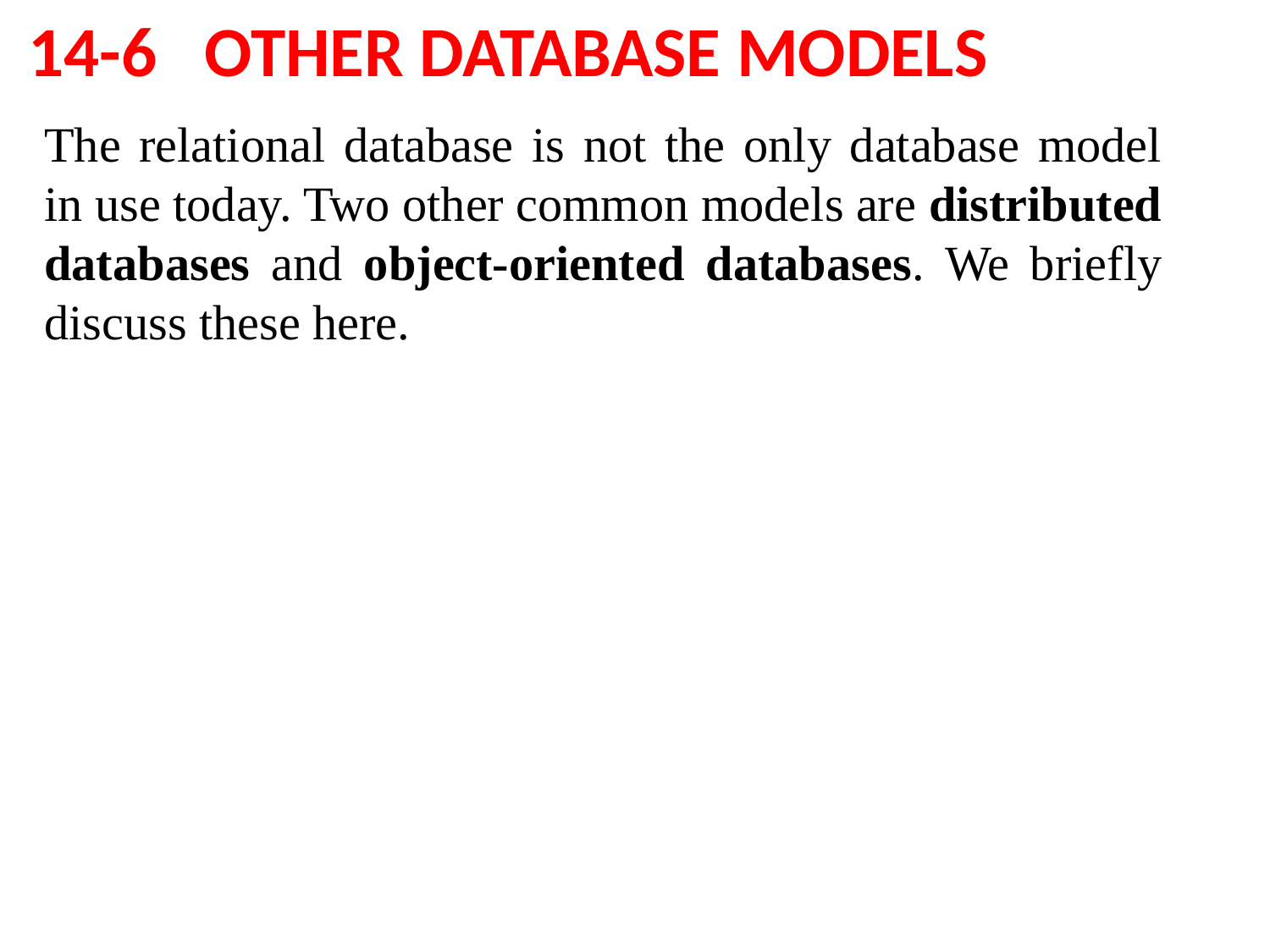

14-6   OTHER DATABASE MODELS
The relational database is not the only database model in use today. Two other common models are distributed databases and object-oriented databases. We briefly discuss these here.